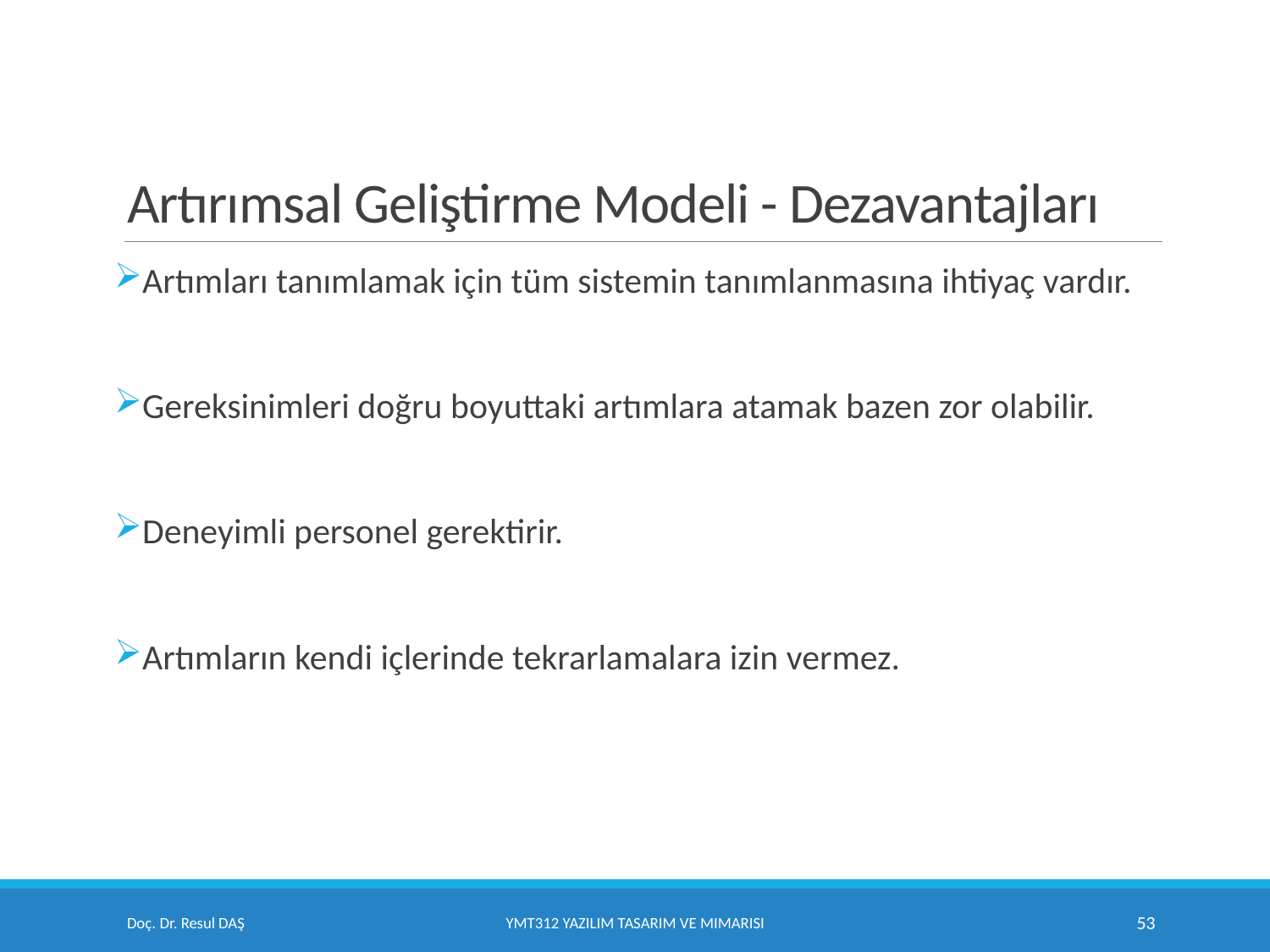

# Artırımsal Geliştirme Modeli - Dezavantajları
Artımları tanımlamak için tüm sistemin tanımlanmasına ihtiyaç vardır.

Gereksinimleri doğru boyuttaki artımlara atamak bazen zor olabilir.

Deneyimli personel gerektirir.

Artımların kendi içlerinde tekrarlamalara izin vermez.
Doç. Dr. Resul DAŞ
YMT312 Yazılım Tasarım ve Mimarisi
53